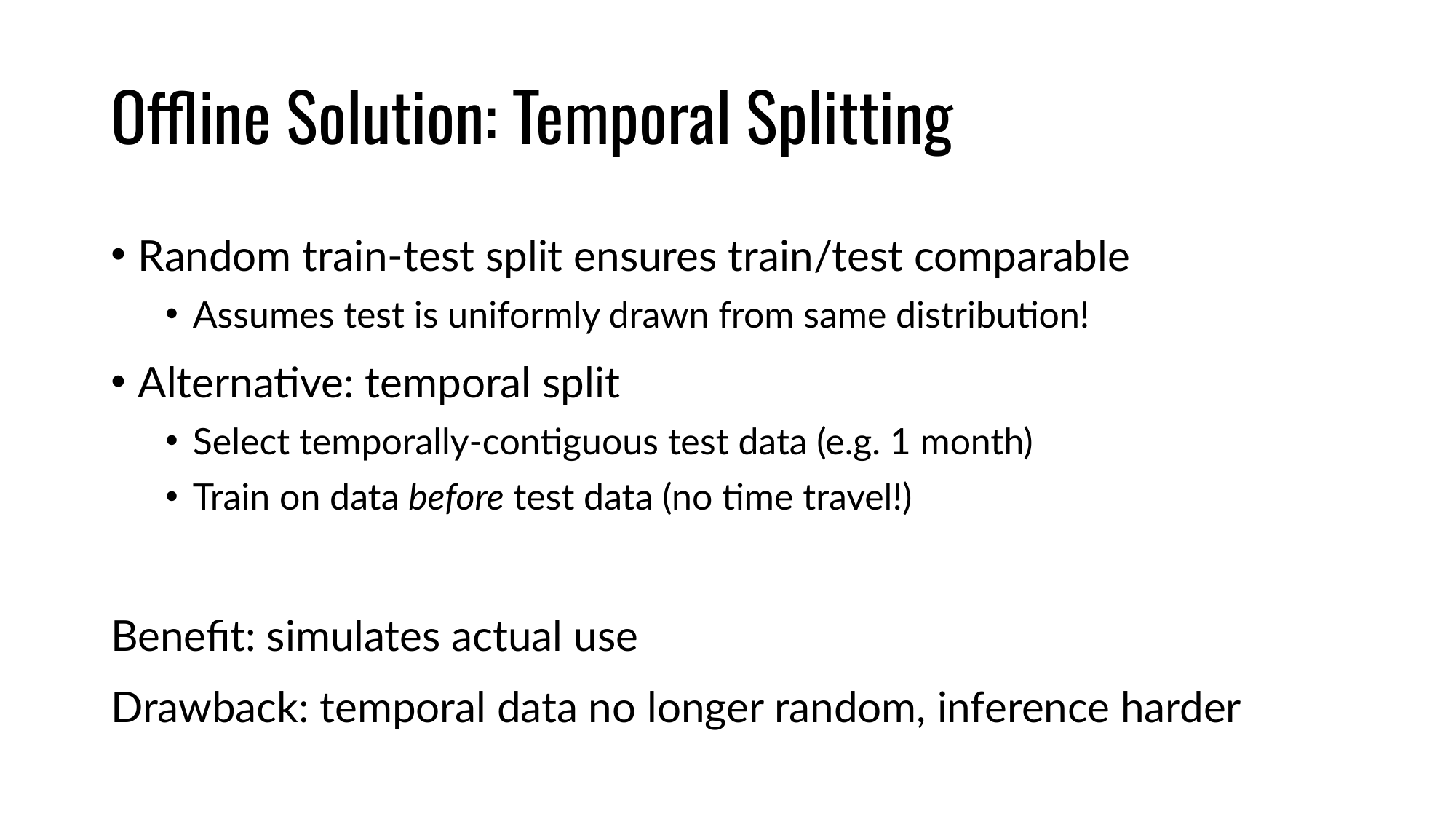

# Offline Solution: Temporal Splitting
Random train-test split ensures train/test comparable
Assumes test is uniformly drawn from same distribution!
Alternative: temporal split
Select temporally-contiguous test data (e.g. 1 month)
Train on data before test data (no time travel!)

Benefit: simulates actual use
Drawback: temporal data no longer random, inference harder